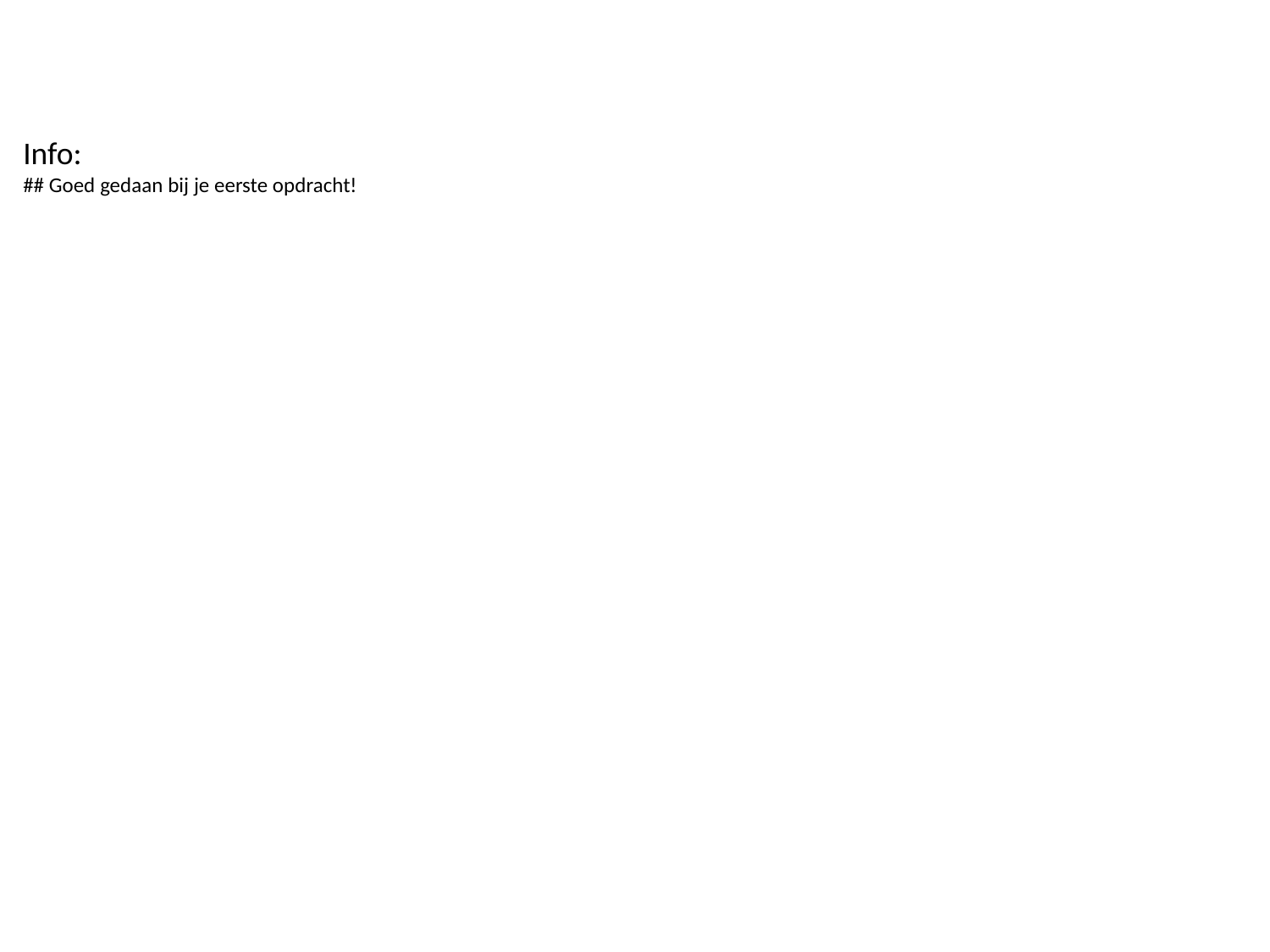

Info:
## Goed gedaan bij je eerste opdracht!